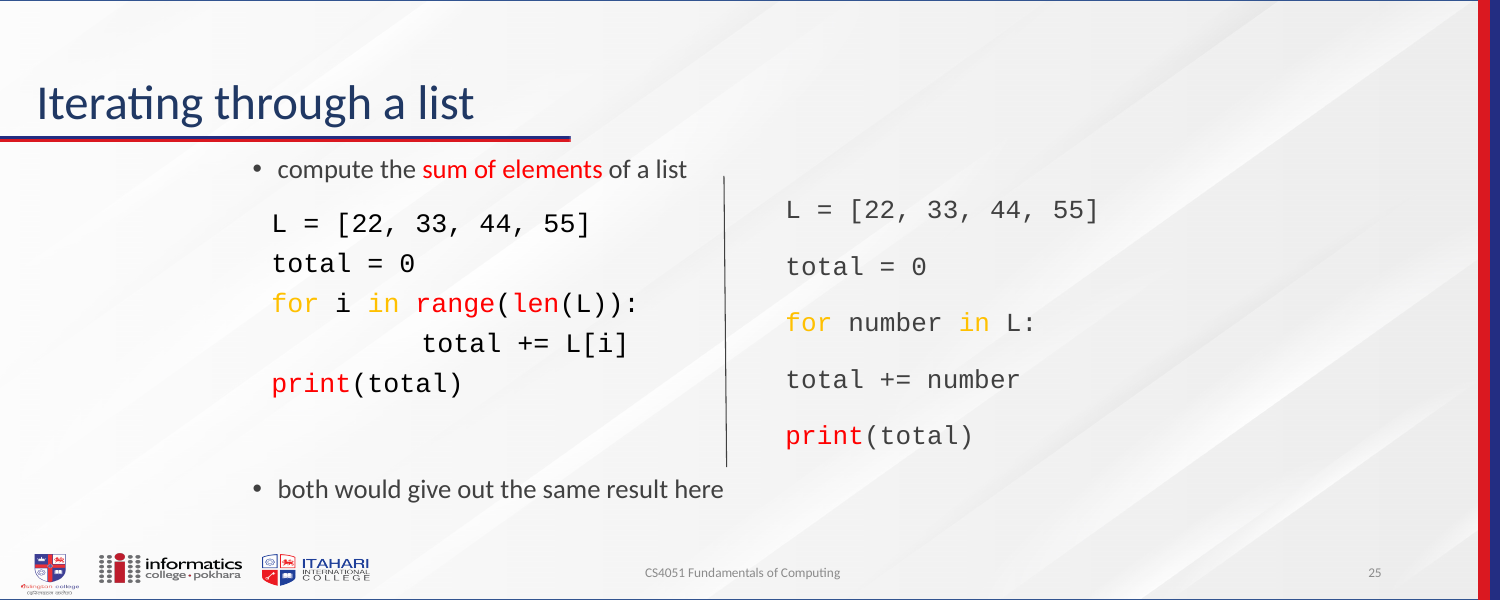

# Iterating through a list
compute the sum of elements of a list

both would give out the same result here
L = [22, 33, 44, 55]
total = 0
for number in L:
	total += number
print(total)
L = [22, 33, 44, 55]
total = 0
for i in range(len(L)):
	total += L[i]
print(total)

CS4051 Fundamentals of Computing
25